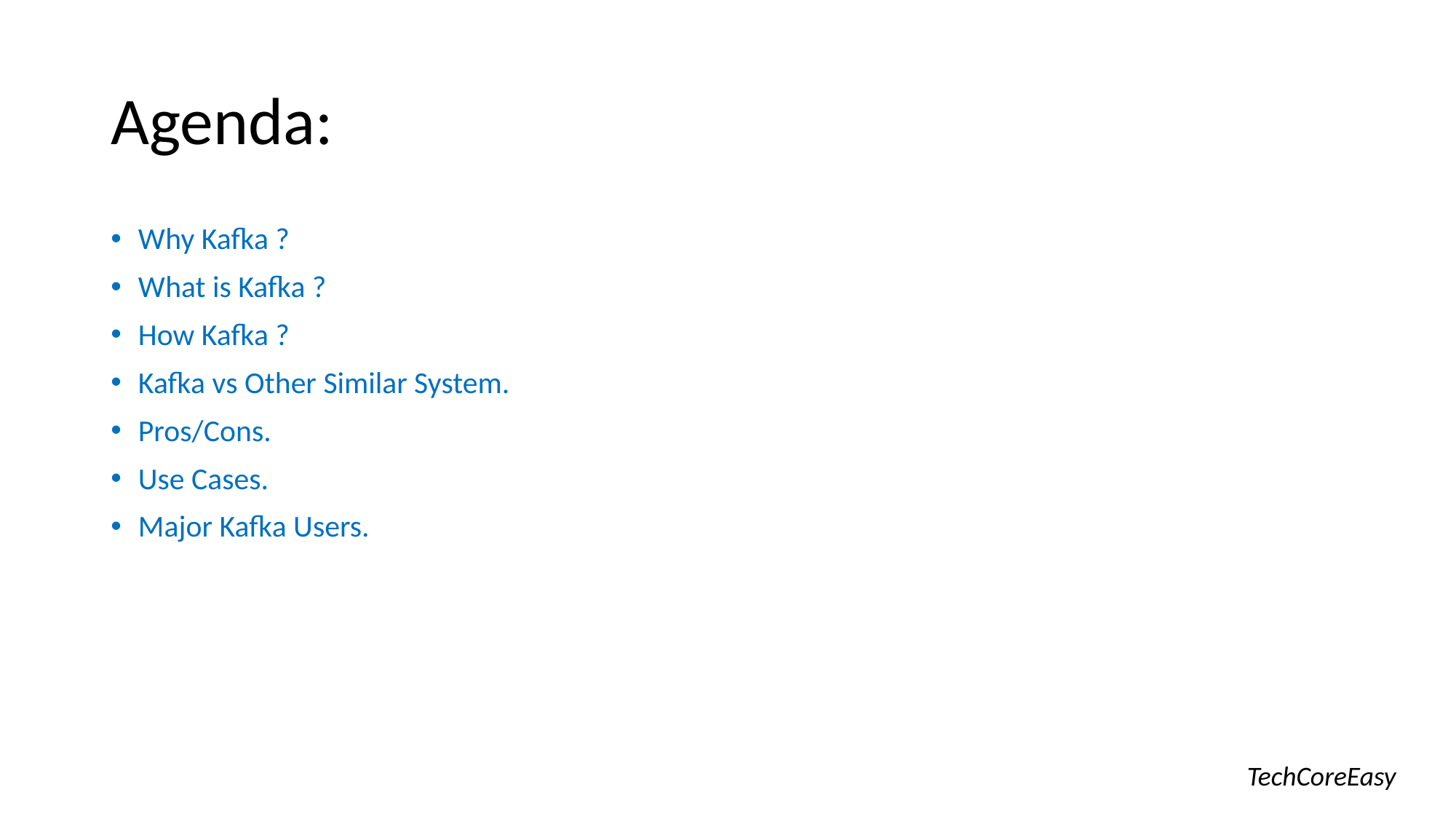

# Agenda:
Why Kafka ?
What is Kafka ?
How Kafka ?
Kafka vs Other Similar System.
Pros/Cons.
Use Cases.
Major Kafka Users.

TechCoreEasy